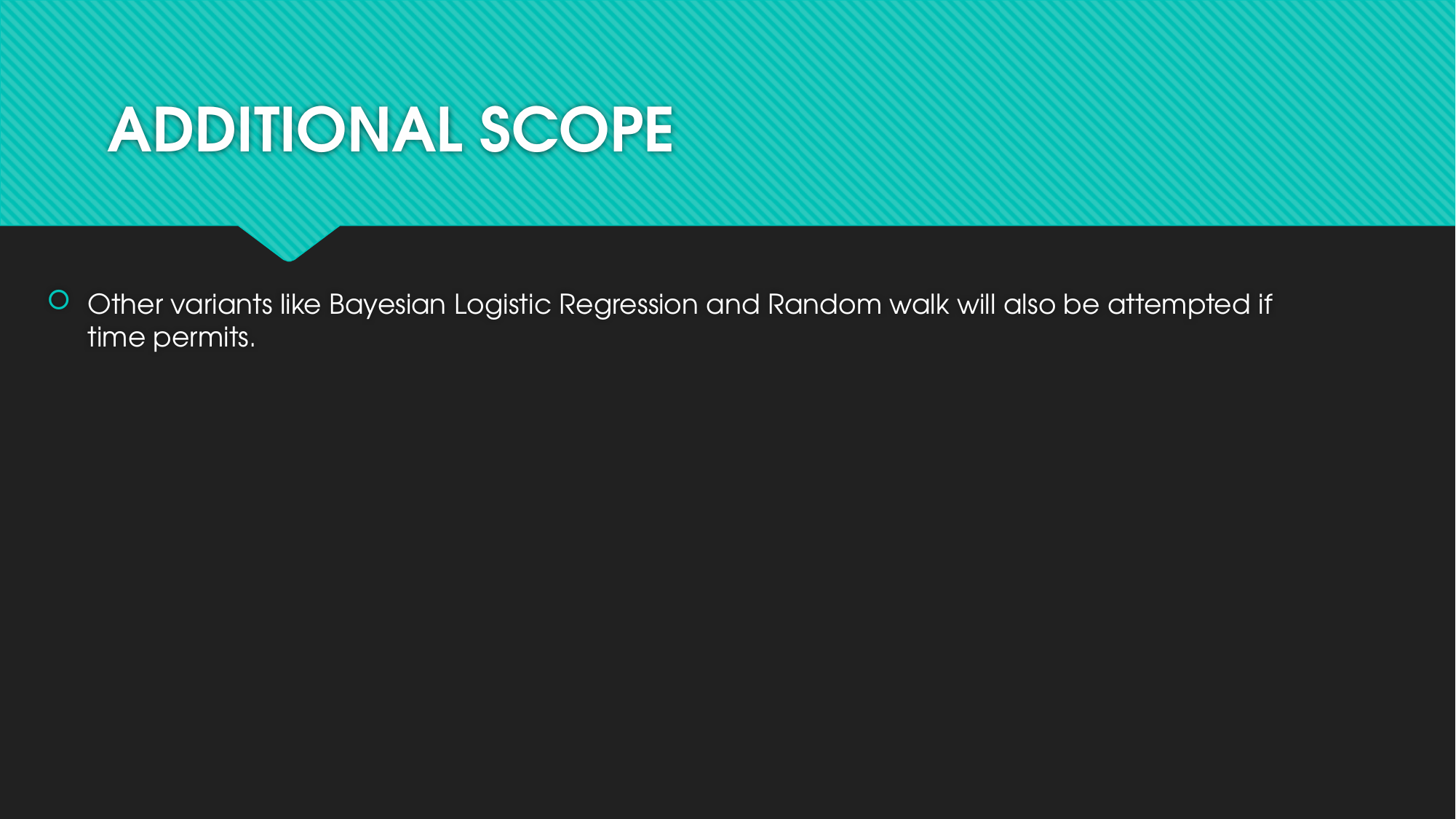

# ADDITIONAL SCOPE
Other variants like Bayesian Logistic Regression and Random walk will also be attempted if time permits.